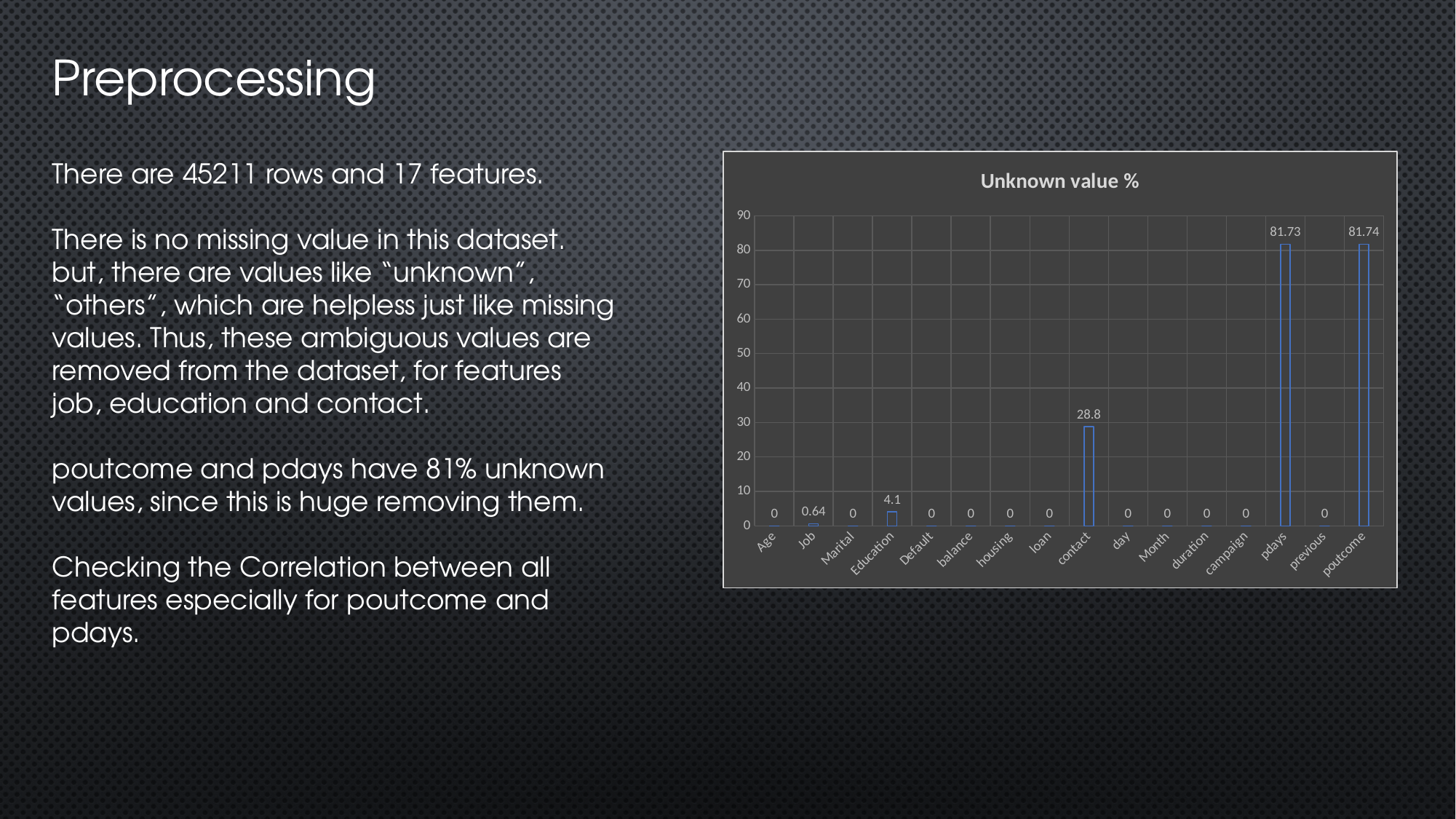

# Preprocessing
There are 45211 rows and 17 features.

There is no missing value in this dataset. but, there are values like “unknown”, “others”, which are helpless just like missing values. Thus, these ambiguous values are removed from the dataset, for features job, education and contact.

poutcome and pdays have 81% unknown values, since this is huge removing them.

Checking the Correlation between all features especially for poutcome and pdays.

### Chart: Unknown value %

| Category | Missing value % |
|---|---|
| Age | 0.0 |
| Job | 0.64 |
| Marital | 0.0 |
| Education | 4.1 |
| Default | 0.0 |
| balance | 0.0 |
| housing | 0.0 |
| loan | 0.0 |
| contact | 28.8 |
| day | 0.0 |
| Month | 0.0 |
| duration | 0.0 |
| campaign | 0.0 |
| pdays | 81.73 |
| previous | 0.0 |
| poutcome | 81.74 |